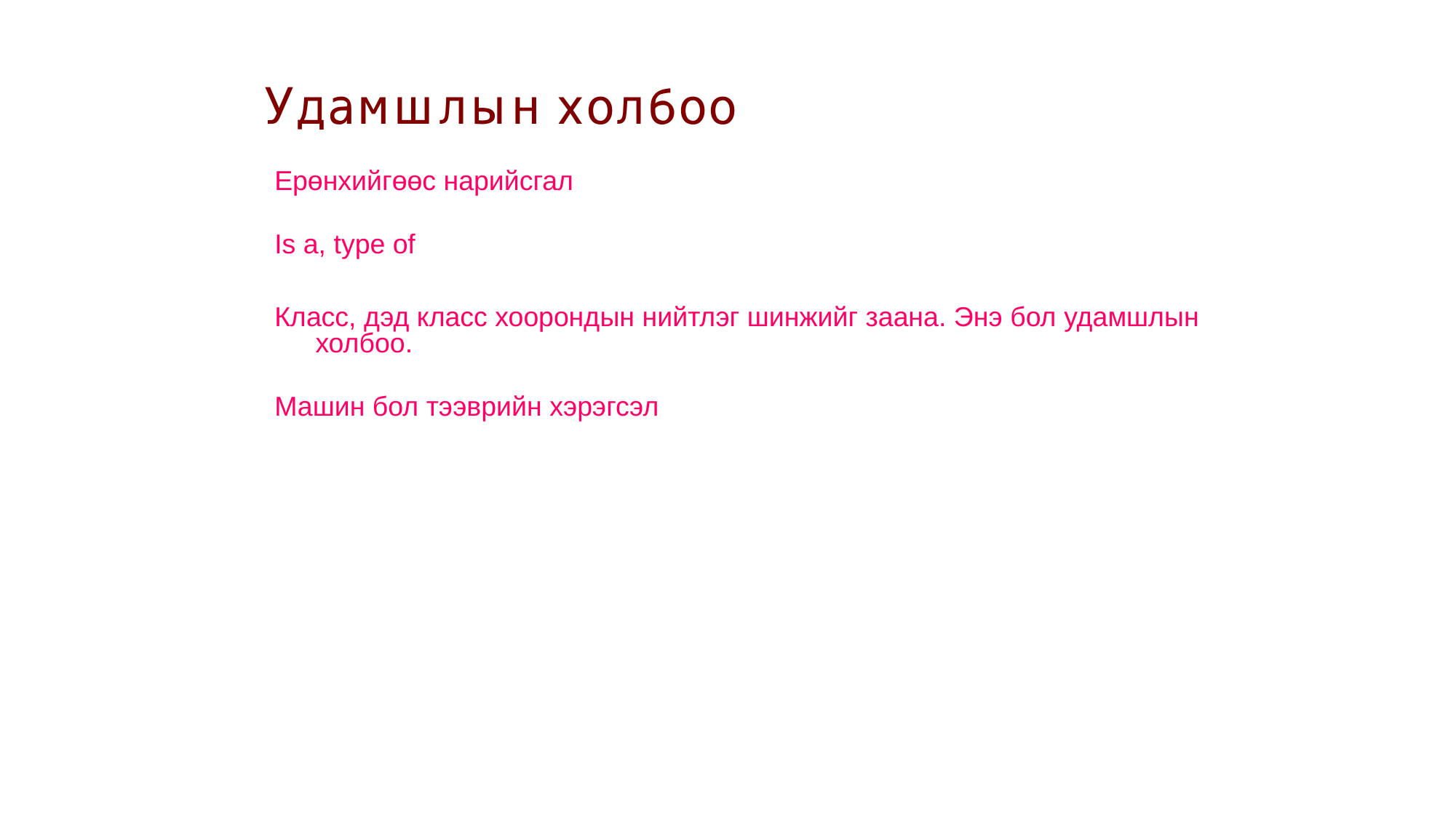

Удамшлын холбоо
Ерөнхийгөөс нарийсгал
Is a, type of
Класс, дэд класс хоорондын нийтлэг шинжийг заана. Энэ бол удамшлын холбоо.

Машин бол тээврийн хэрэгсэл